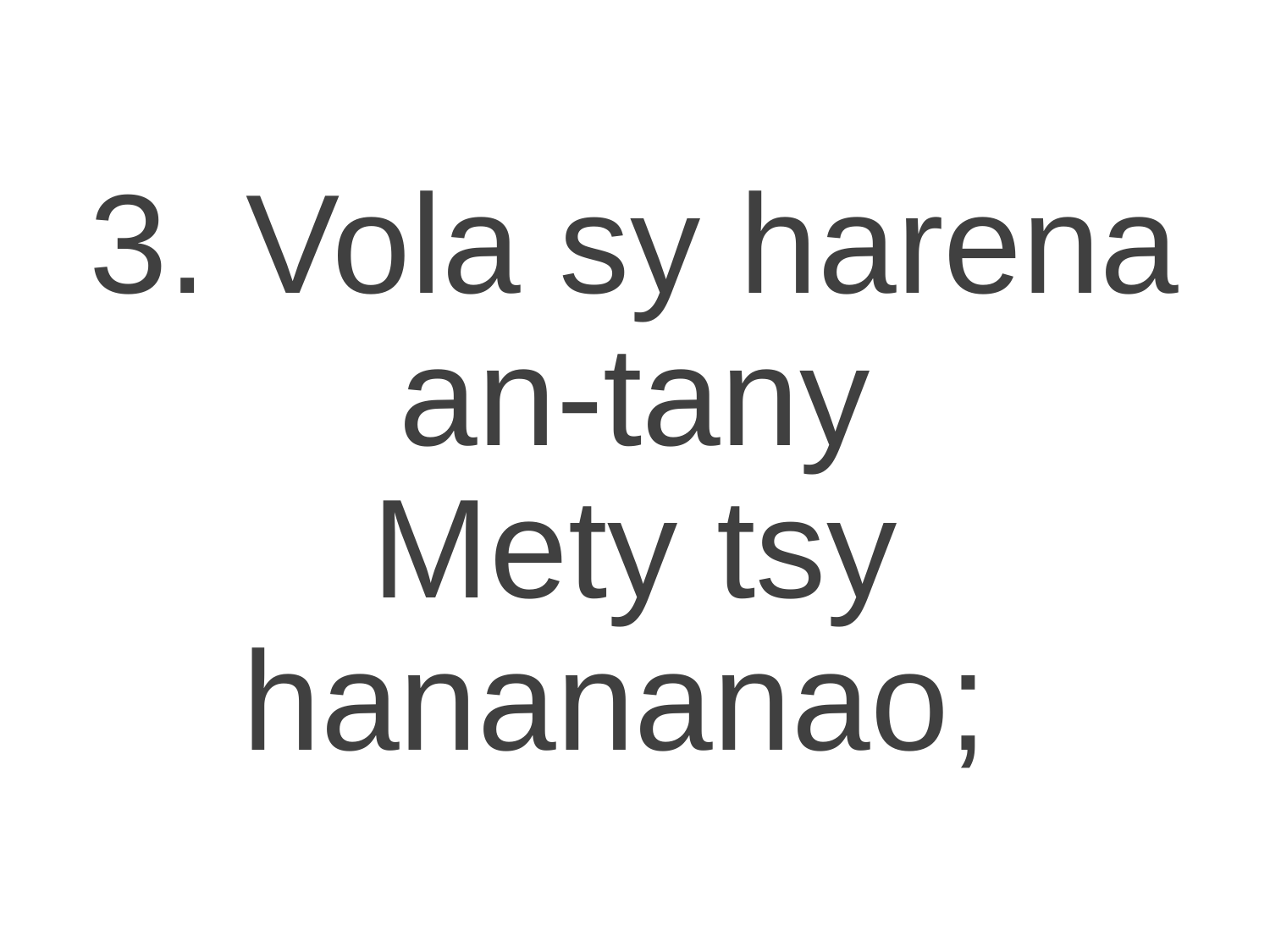

3. Vola sy harena an-tany
Mety tsy hanananao;